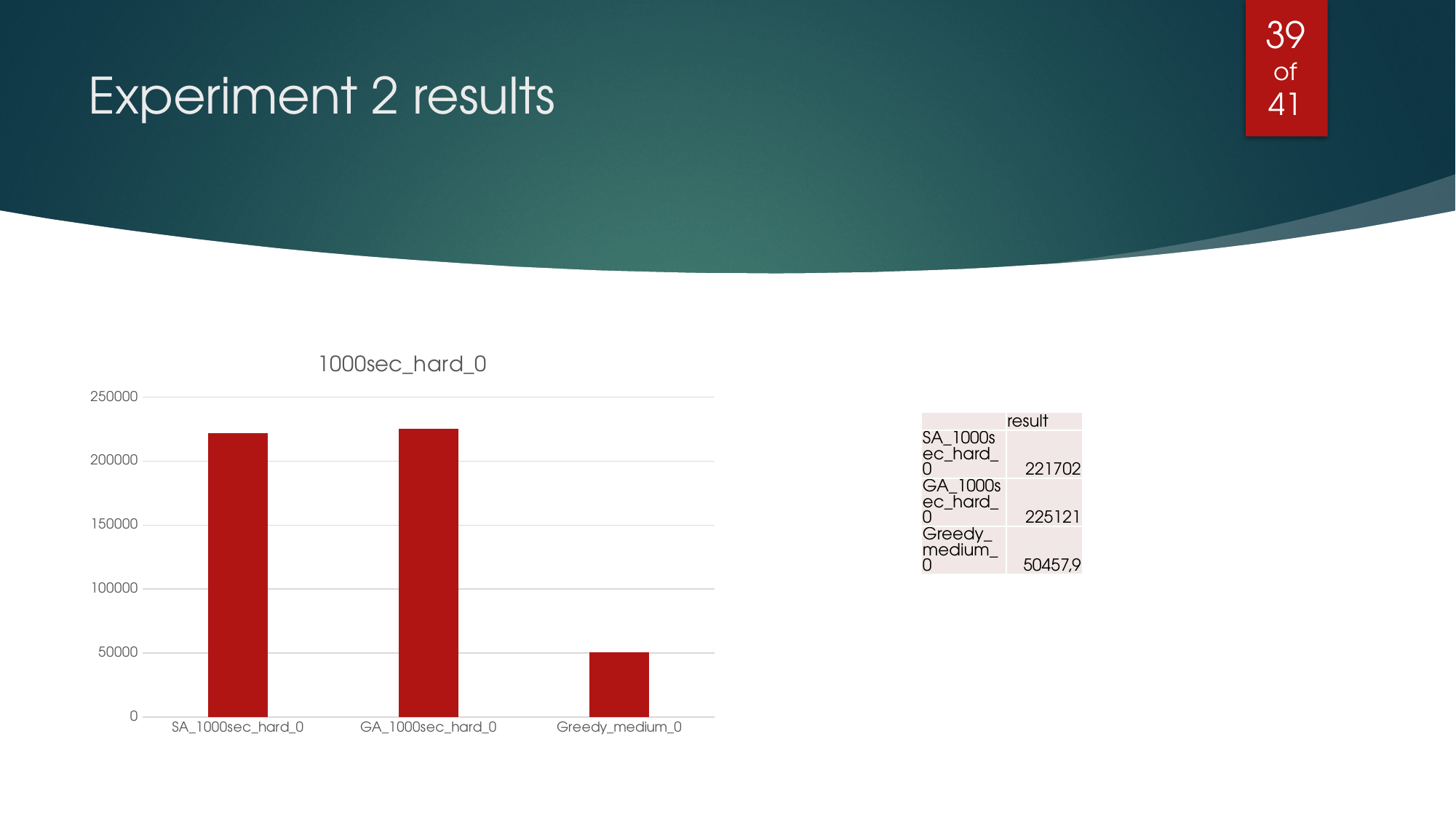

39
of
41
# Experiment 2 results

### Chart: 1000sec_hard_0

| Category | avg |
|---|---|
| SA_1000sec_hard_0 | 221702.0 |
| GA_1000sec_hard_0 | 225121.0 |
| Greedy_medium_0 | 50457.9 |
|  | result |
| --- | --- |
| SA\_1000sec\_hard\_0 | 221702 |
| GA\_1000sec\_hard\_0 | 225121 |
| Greedy\_medium\_0 | 50457,9 |